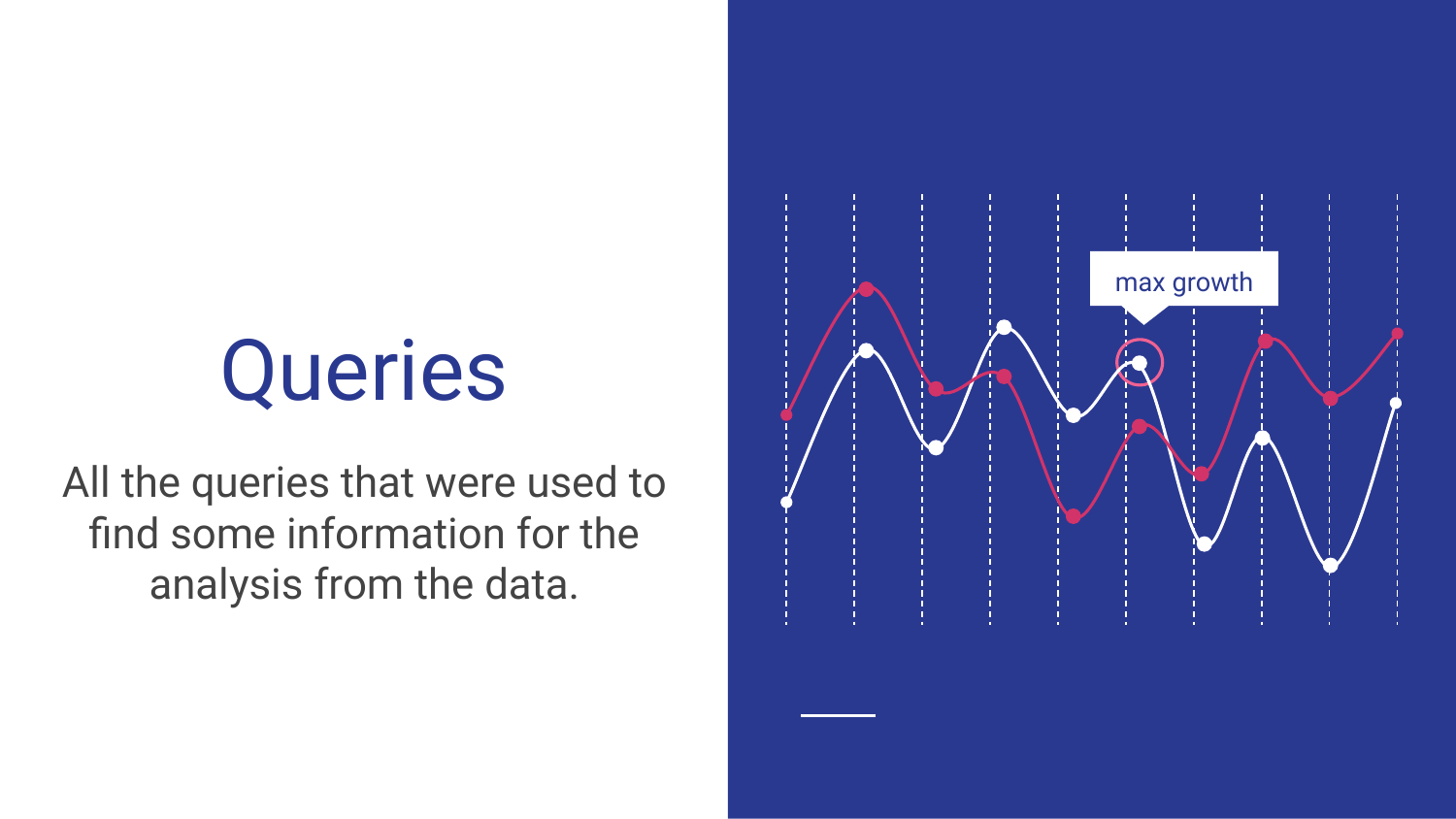

# Queries

max growth

All the queries that were used to find some information for the analysis from the data.